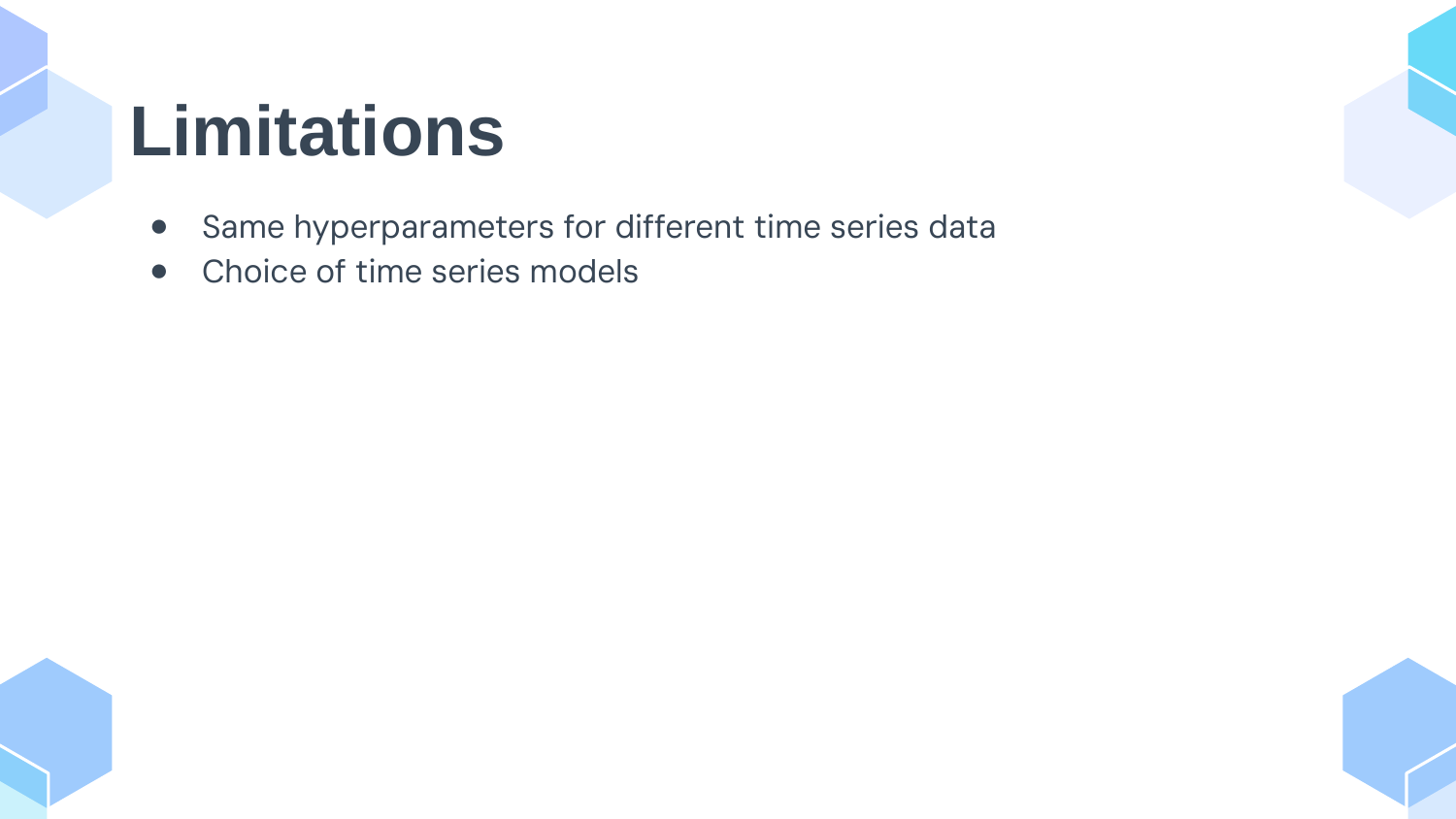

# Limitations
Same hyperparameters for different time series data
Choice of time series models